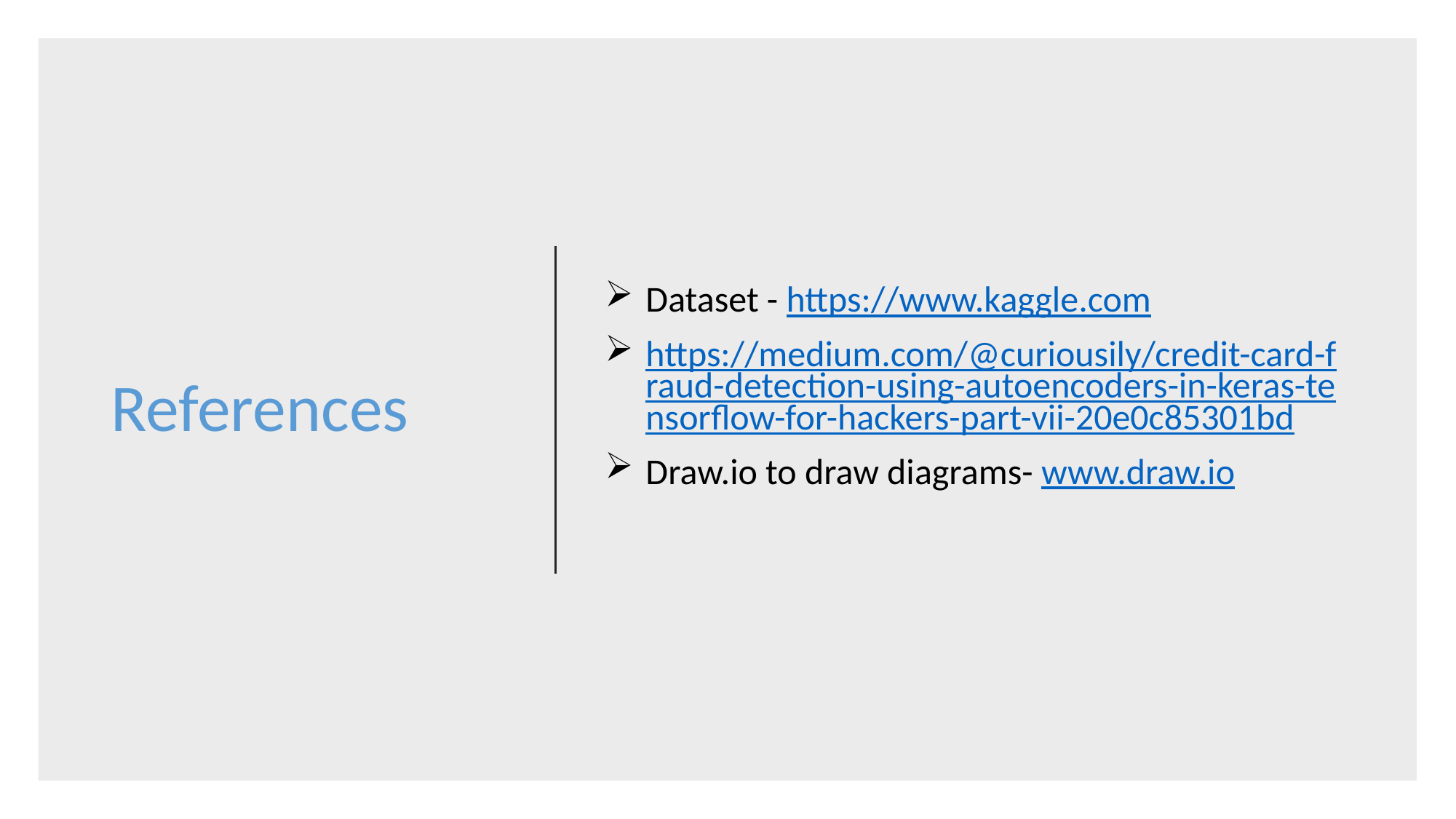

# References
Dataset - https://www.kaggle.com
https://medium.com/@curiousily/credit-card-fraud-detection-using-autoencoders-in-keras-tensorflow-for-hackers-part-vii-20e0c85301bd
Draw.io to draw diagrams- www.draw.io